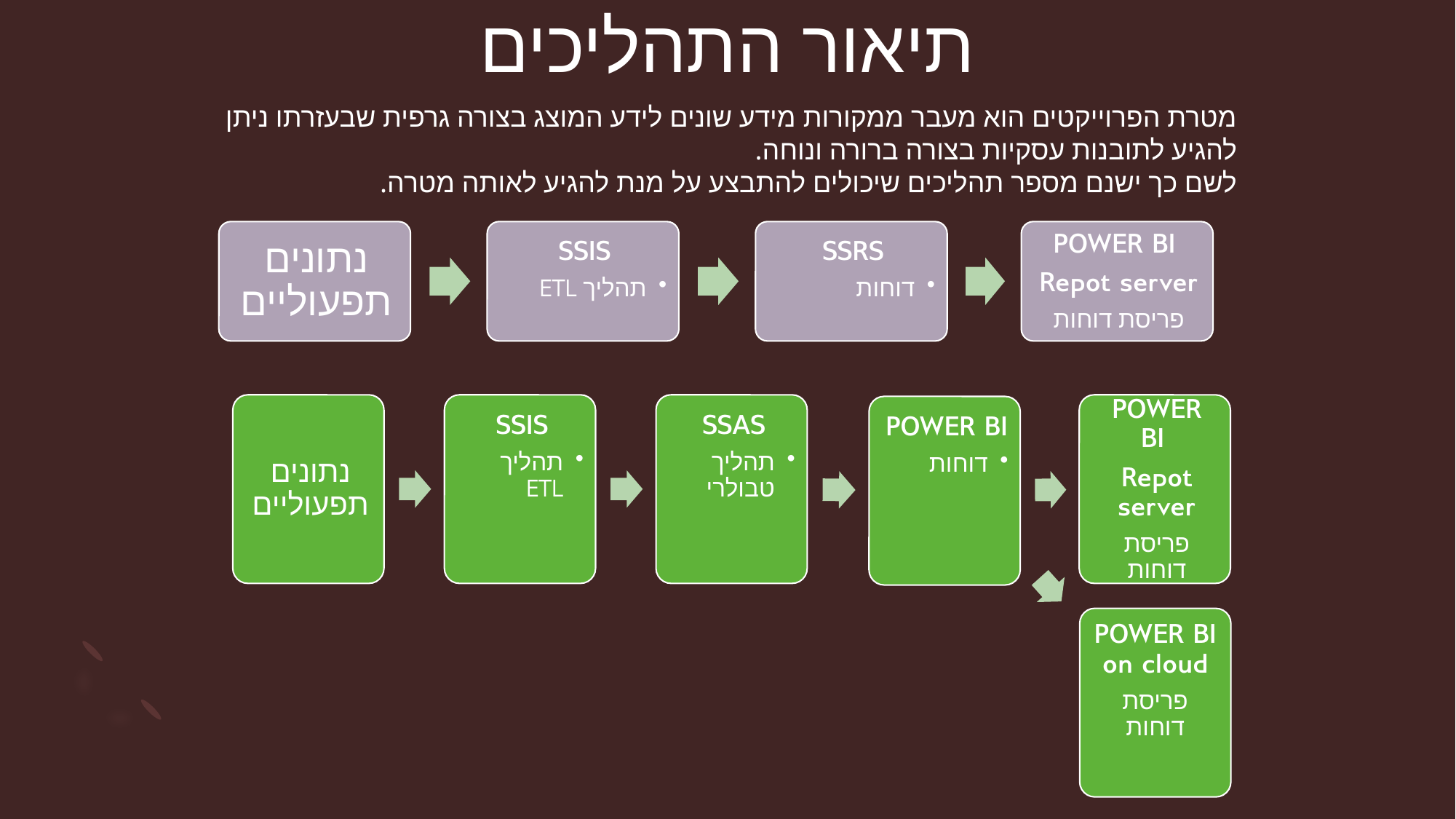

# תיאור התהליכים
מטרת הפרוייקטים הוא מעבר ממקורות מידע שונים לידע המוצג בצורה גרפית שבעזרתו ניתן להגיע לתובנות עסקיות בצורה ברורה ונוחה.
לשם כך ישנם מספר תהליכים שיכולים להתבצע על מנת להגיע לאותה מטרה.
נתונים תפעוליים

SSIS
תהליך ETL

SSRS
דוחות

POWER BI
Repot server
פריסת דוחות
נתונים תפעוליים

SSIS
תהליך ETL

SSAS
תהליך טבולרי

POWER BI
דוחות

POWER BI
Repot server
פריסת דוחות

POWER BI on cloud
פריסת דוחות